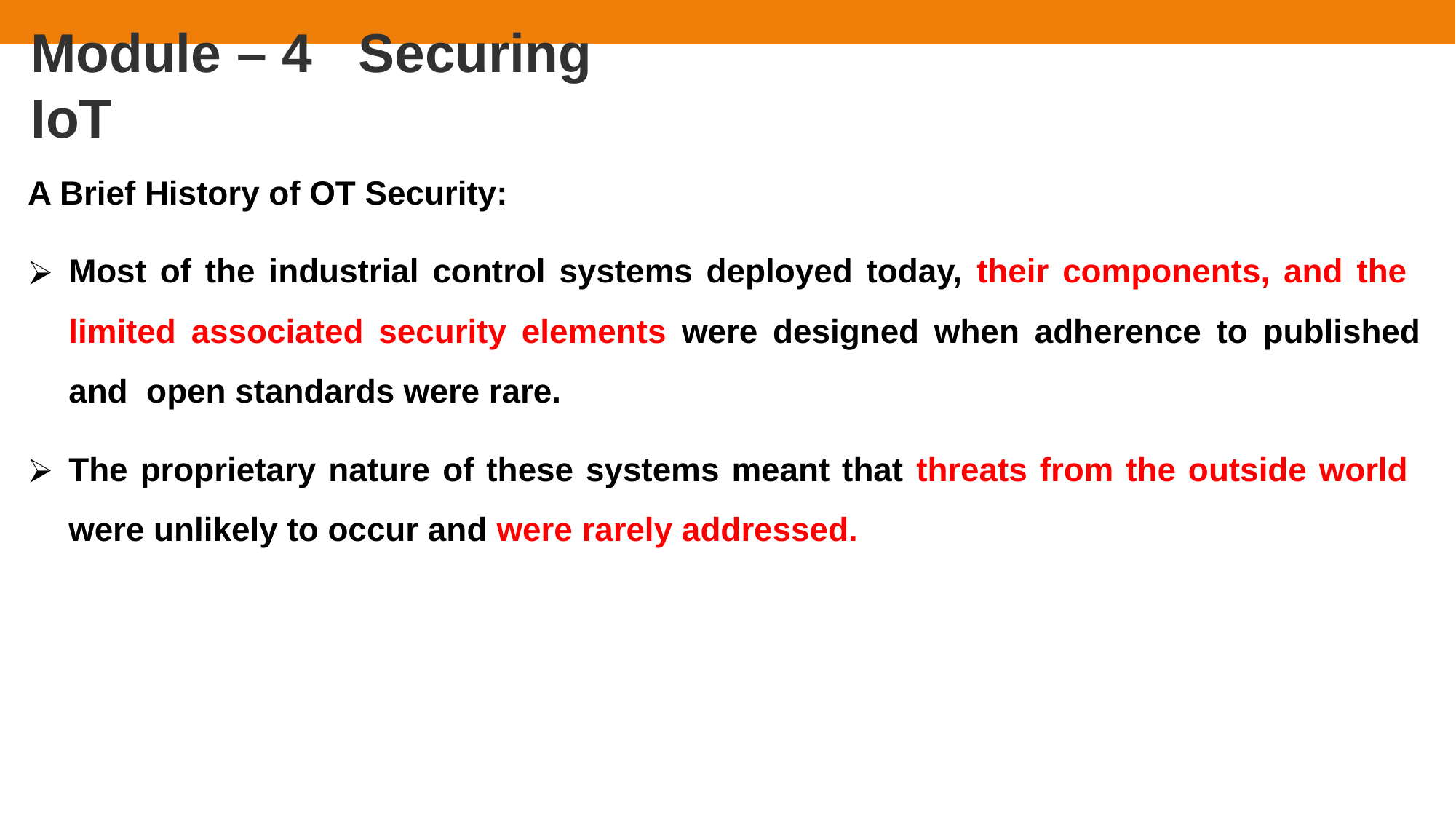

# Module – 4	Securing IoT
A Brief History of OT Security:
Most of the industrial control systems deployed today, their components, and the  limited associated security elements were designed when adherence to published and  open standards were rare.
The proprietary nature of these systems meant that threats from the outside world  were unlikely to occur and were rarely addressed.